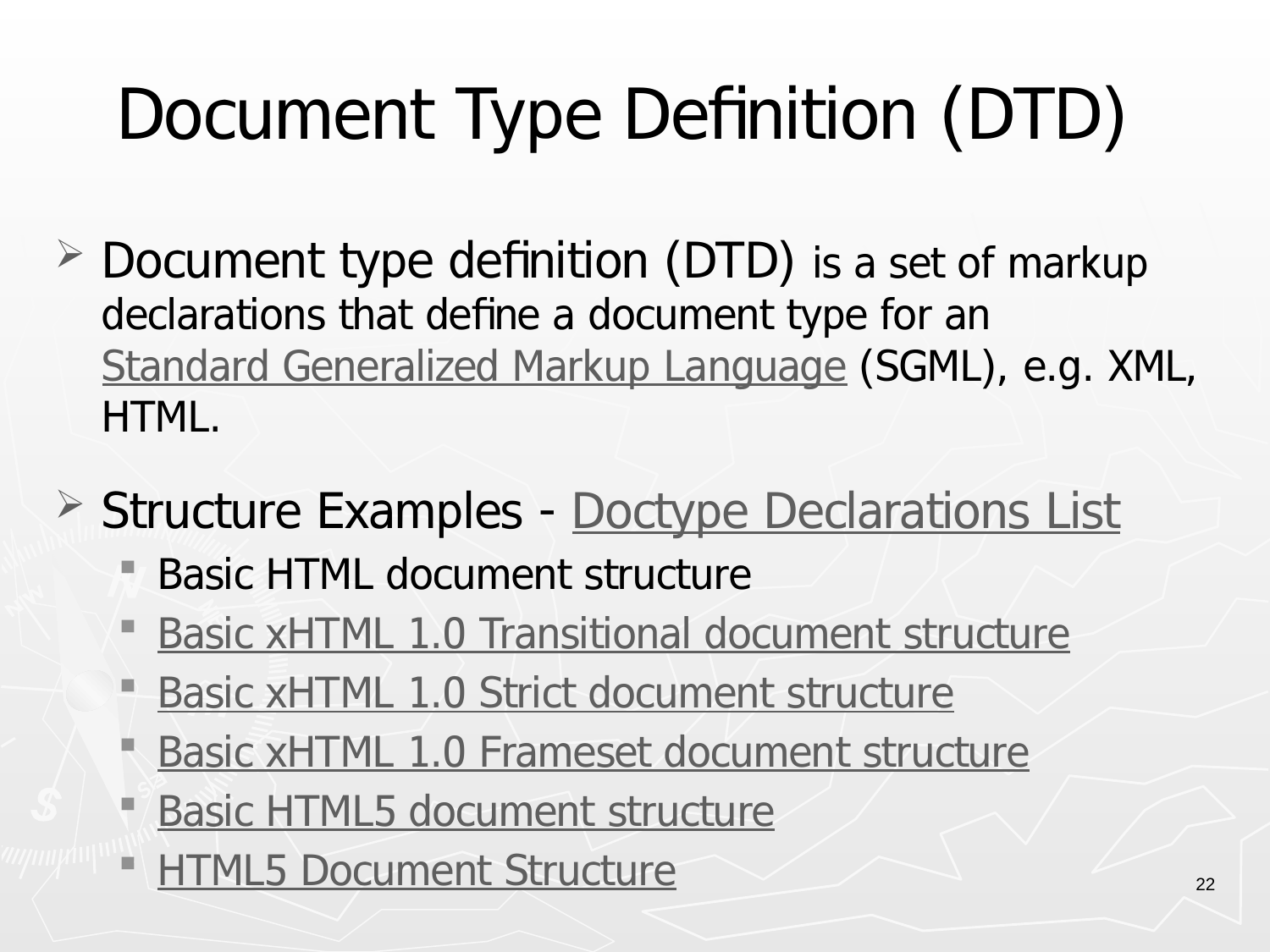

# Document Type Definition (DTD)
Document type definition (DTD) is a set of markup declarations that define a document type for an Standard Generalized Markup Language (SGML), e.g. XML, HTML.

Structure Examples - Doctype Declarations List
Basic HTML document structure
Basic xHTML 1.0 Transitional document structure
Basic xHTML 1.0 Strict document structure
Basic xHTML 1.0 Frameset document structure
Basic HTML5 document structure
HTML5 Document Structure
22